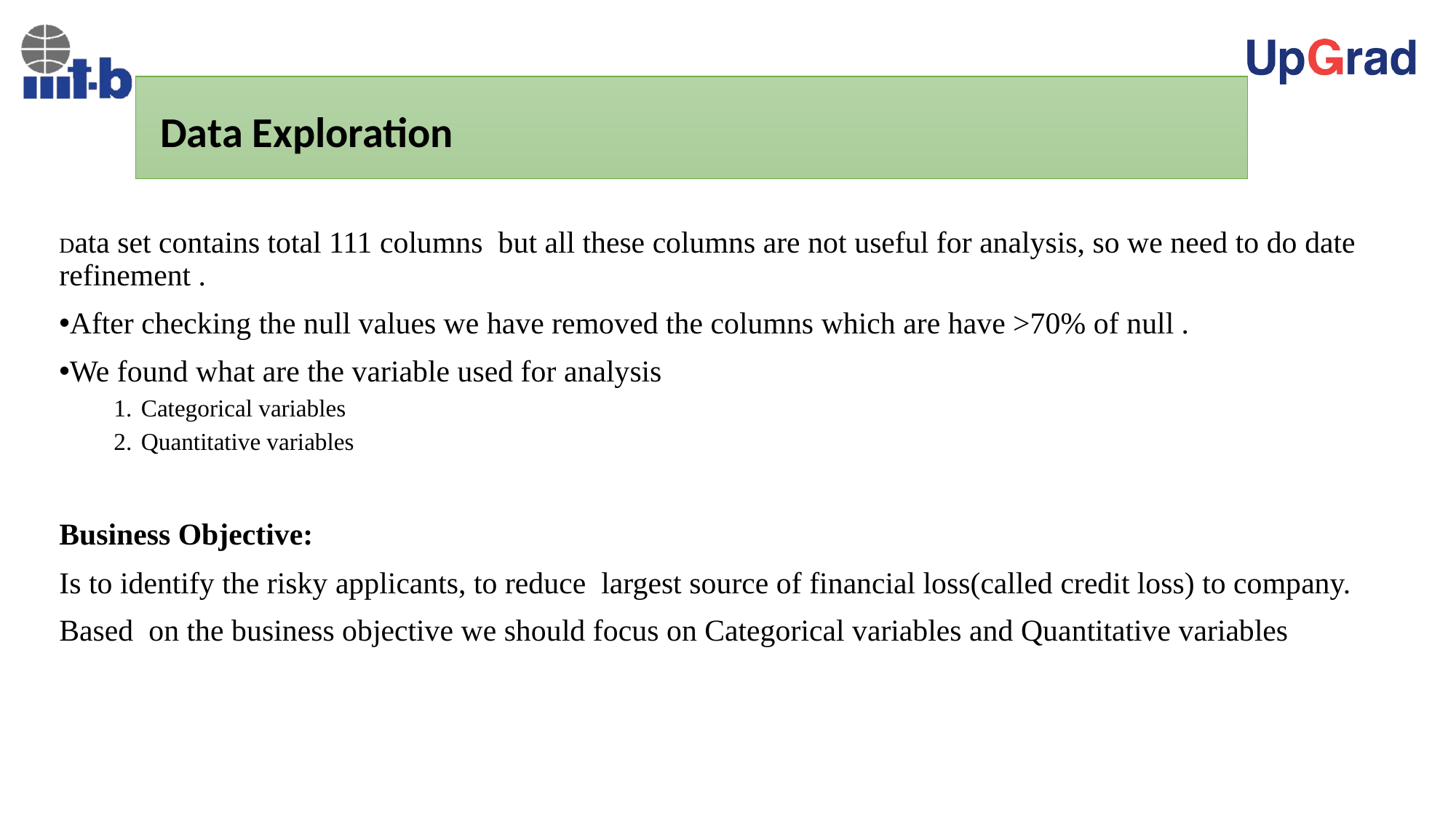

# Data Exploration
Data set contains total 111 columns  but all these columns are not useful for analysis, so we need to do date refinement .
After checking the null values we have removed the columns which are have >70% of null .
We found what are the variable used for analysis
Categorical variables
Quantitative variables

Business Objective:
Is to identify the risky applicants, to reduce  largest source of financial loss(called credit loss) to company.
Based  on the business objective we should focus on Categorical variables and Quantitative variables